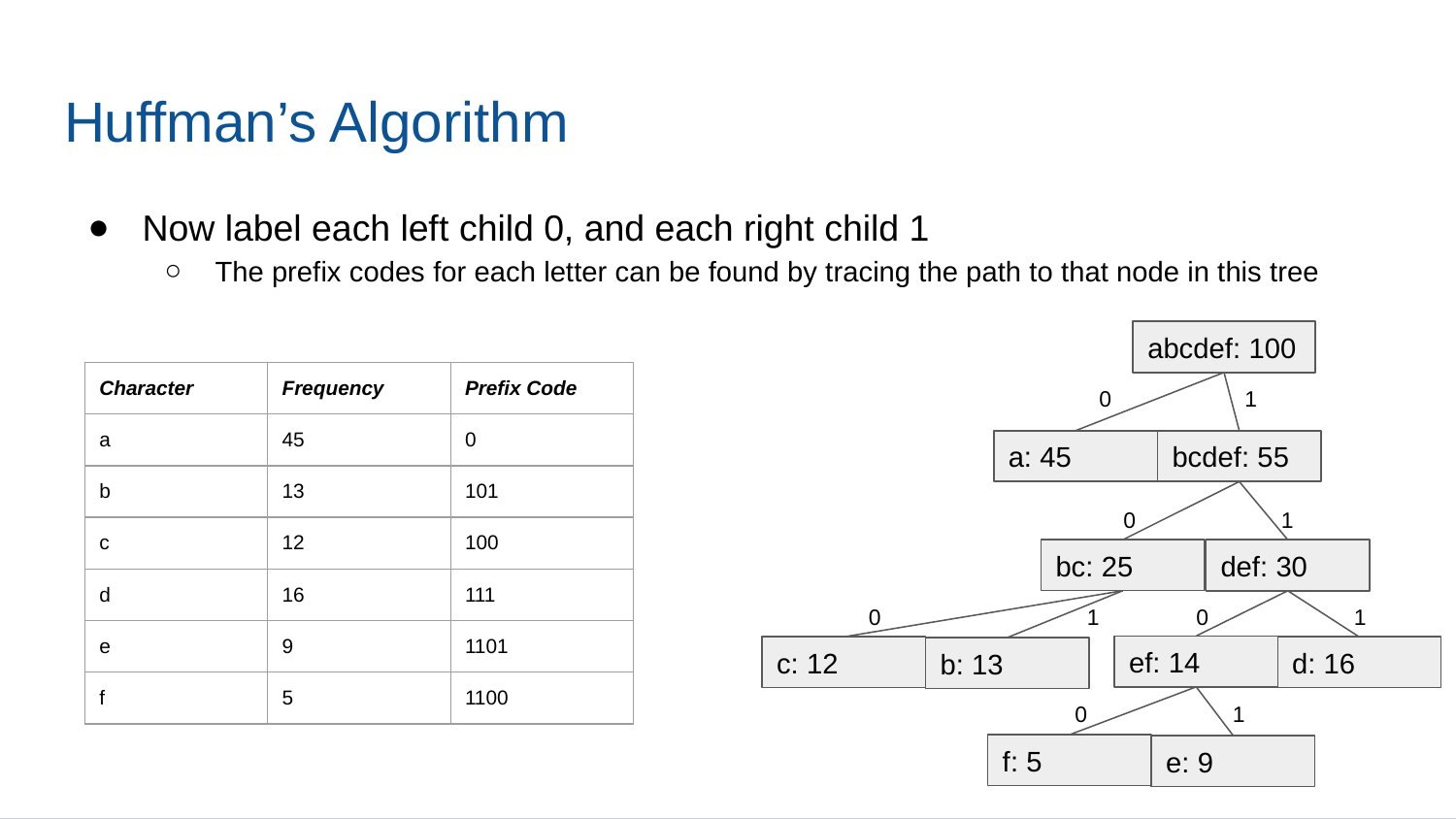

# Huffman’s Algorithm
Now label each left child 0, and each right child 1
The prefix codes for each letter can be found by tracing the path to that node in this tree
abcdef: 100
| Character | Frequency | Prefix Code |
| --- | --- | --- |
| a | 45 | 0 |
| b | 13 | 101 |
| c | 12 | 100 |
| d | 16 | 111 |
| e | 9 | 1101 |
| f | 5 | 1100 |
0
1
bcdef: 55
a: 45
0
1
bc: 25
def: 30
0
1
0
1
ef: 14
c: 12
d: 16
b: 13
0
1

f: 5
e: 9